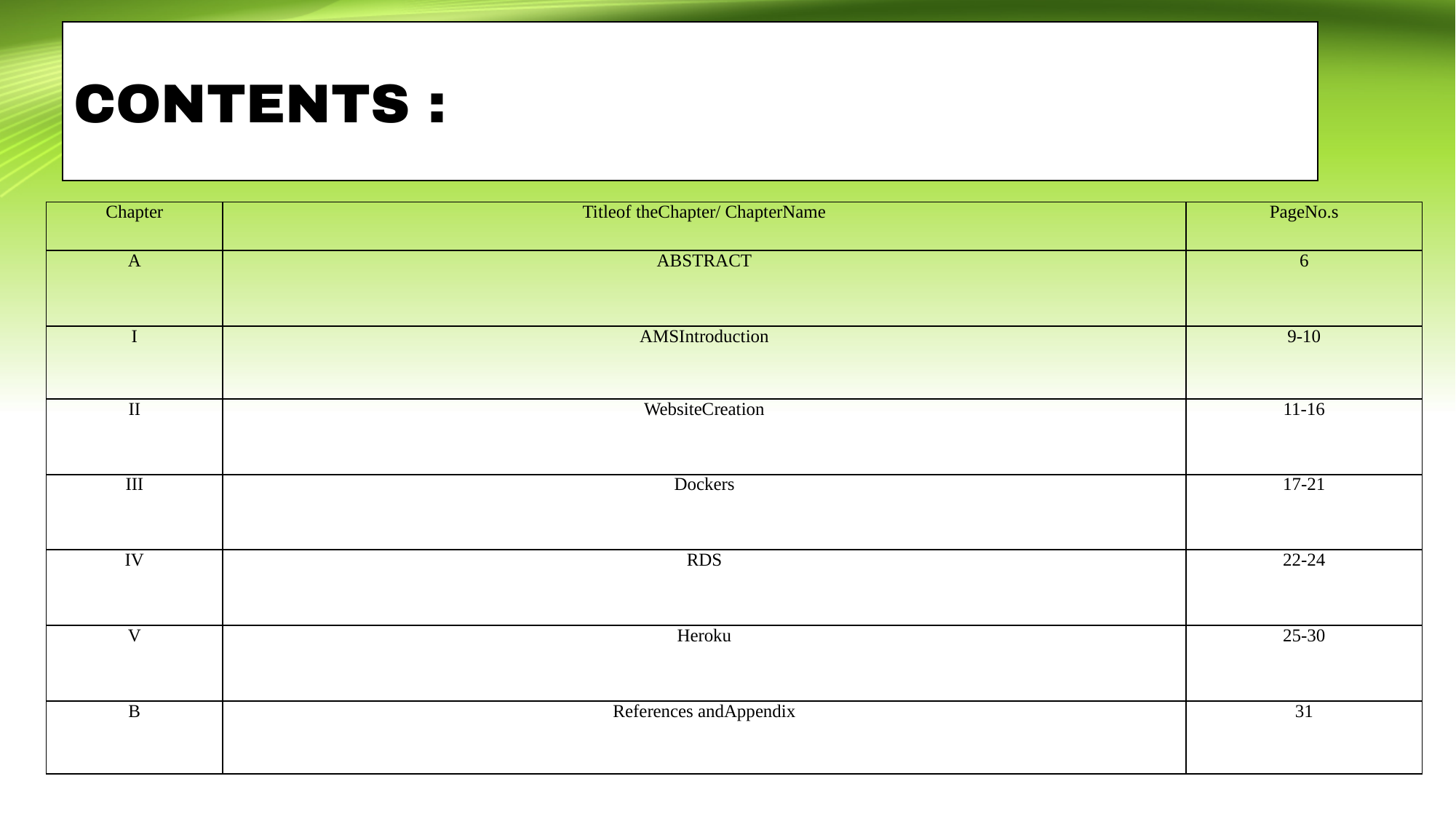

# CONTENTS :
| Chapter | Titleof theChapter/ ChapterName | PageNo.s |
| --- | --- | --- |
| A | ABSTRACT | 6 |
| I | AMSIntroduction | 9-10 |
| II | WebsiteCreation | 11-16 |
| III | Dockers | 17-21 |
| IV | RDS | 22-24 |
| V | Heroku | 25-30 |
| B | References andAppendix | 31 |